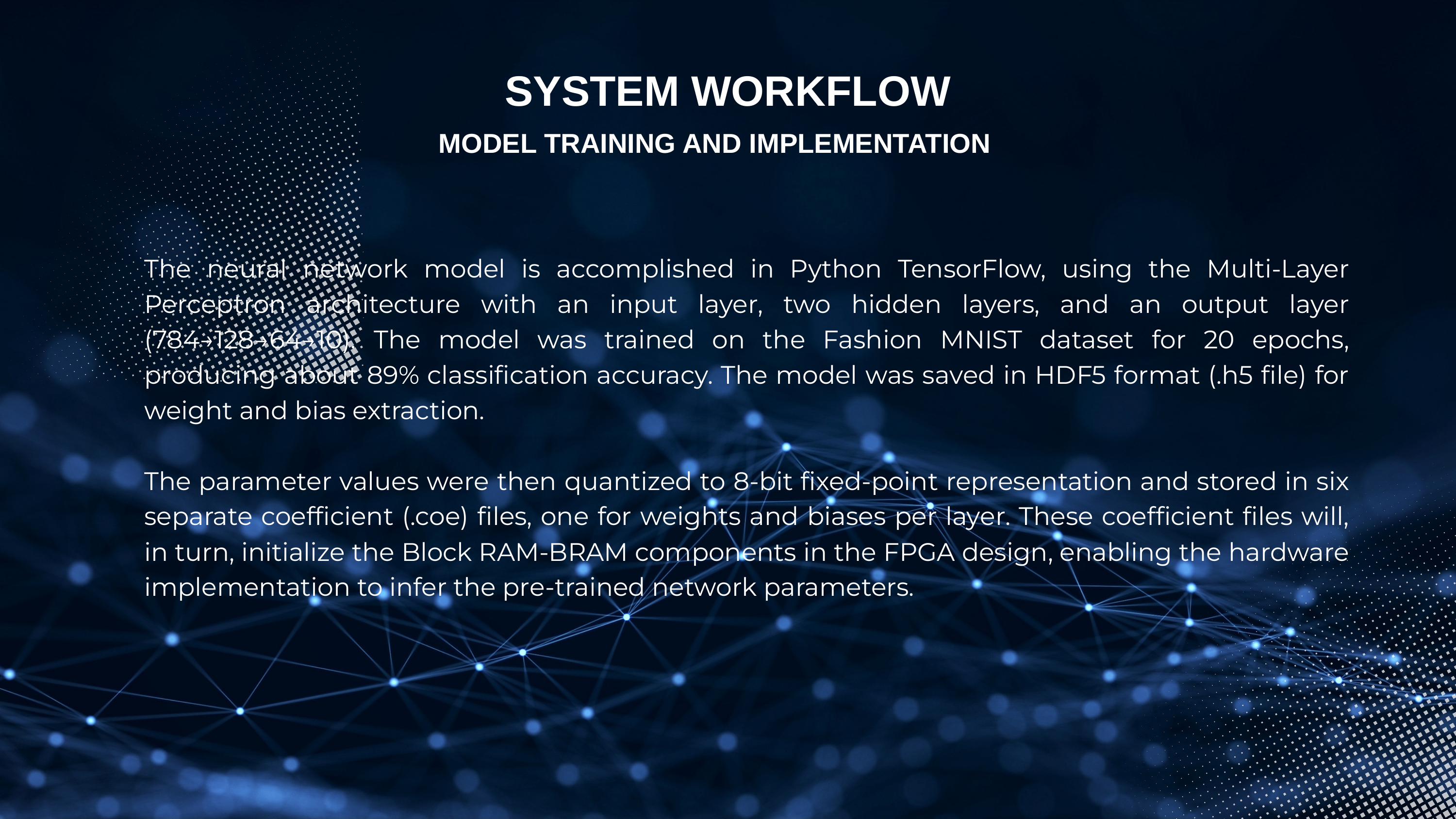

SYSTEM WORKFLOW
MODEL TRAINING AND IMPLEMENTATION
The neural network model is accomplished in Python TensorFlow, using the Multi-Layer Perceptron architecture with an input layer, two hidden layers, and an output layer (784→128→64→10). The model was trained on the Fashion MNIST dataset for 20 epochs, producing about 89% classification accuracy. The model was saved in HDF5 format (.h5 file) for weight and bias extraction.

The parameter values were then quantized to 8-bit fixed-point representation and stored in six separate coefficient (.coe) files, one for weights and biases per layer. These coefficient files will, in turn, initialize the Block RAM-BRAM components in the FPGA design, enabling the hardware implementation to infer the pre-trained network parameters.